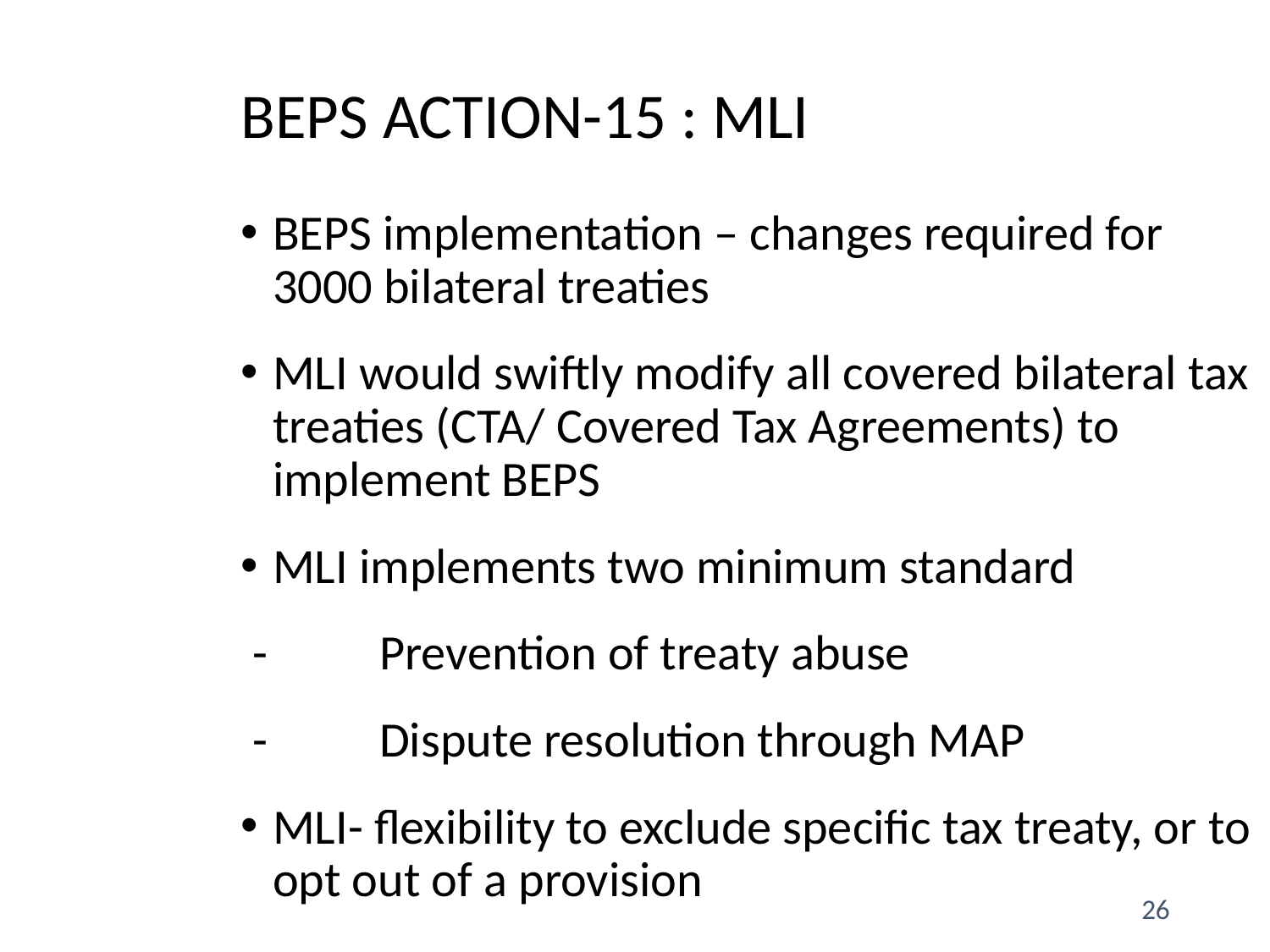

BEPS ACTION-15 : MLI
BEPS implementation – changes required for 3000 bilateral treaties
MLI would swiftly modify all covered bilateral tax treaties (CTA/ Covered Tax Agreements) to implement BEPS
MLI implements two minimum standard
-	Prevention of treaty abuse
-	Dispute resolution through MAP
MLI- flexibility to exclude specific tax treaty, or to opt out of a provision
26